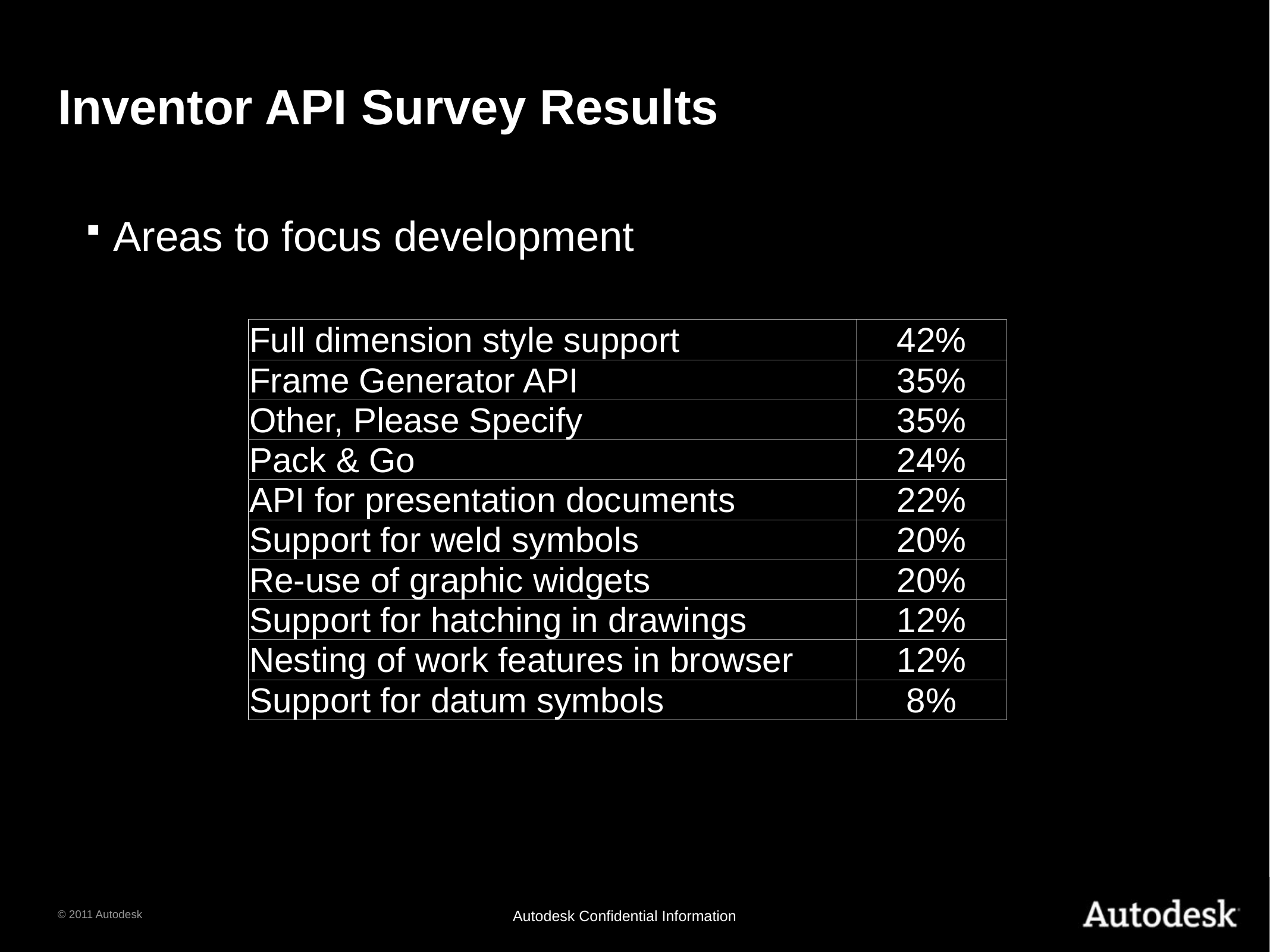

# Inventor API Survey Results
Areas to focus development

| Full dimension style support | 42% |
| --- | --- |
| Frame Generator API | 35% |
| Other, Please Specify | 35% |
| Pack & Go | 24% |
| API for presentation documents | 22% |
| Support for weld symbols | 20% |
| Re-use of graphic widgets | 20% |
| Support for hatching in drawings | 12% |
| Nesting of work features in browser | 12% |
| Support for datum symbols | 8% |